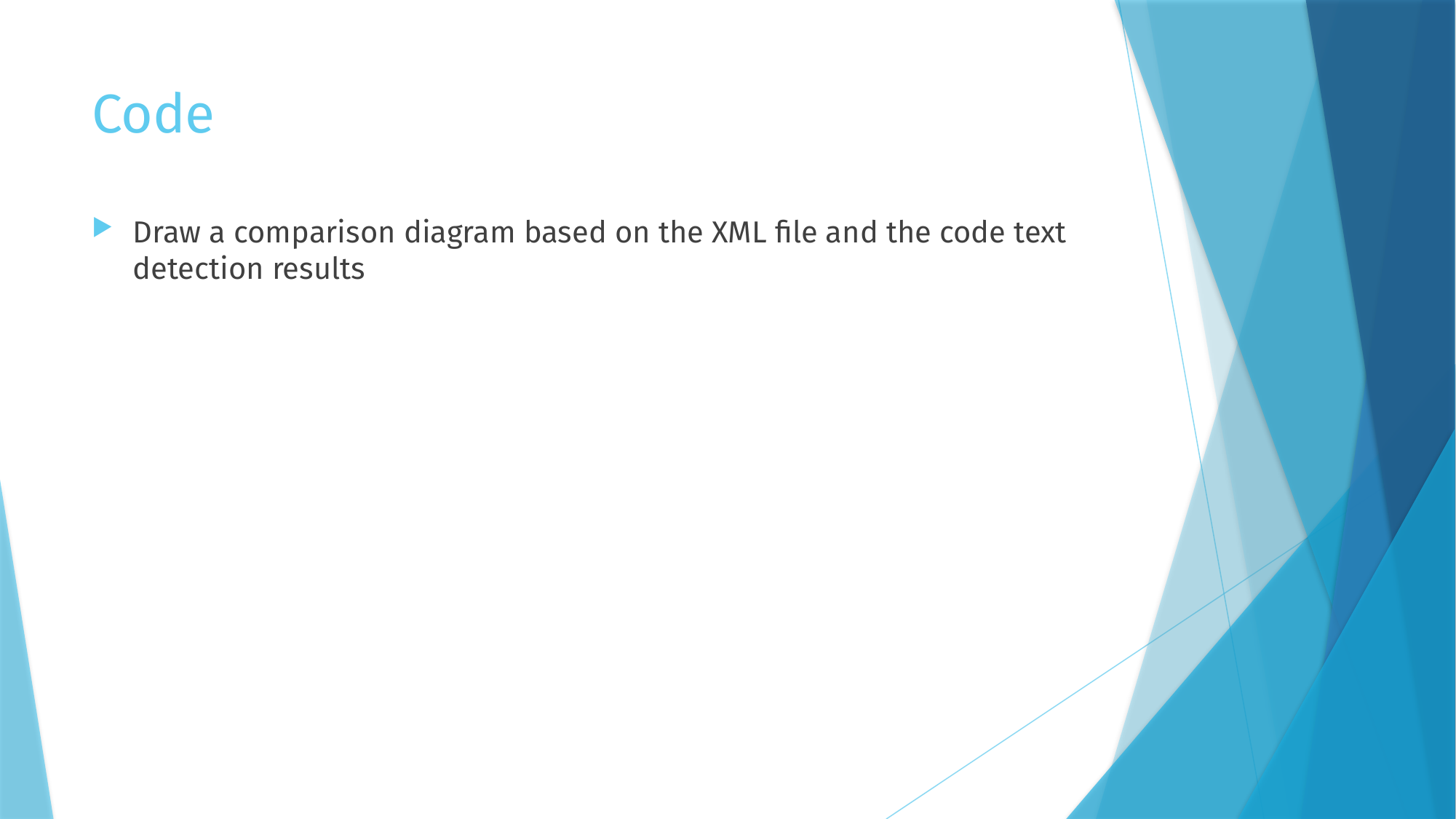

# Code
Draw a comparison diagram based on the XML file and the code text detection results